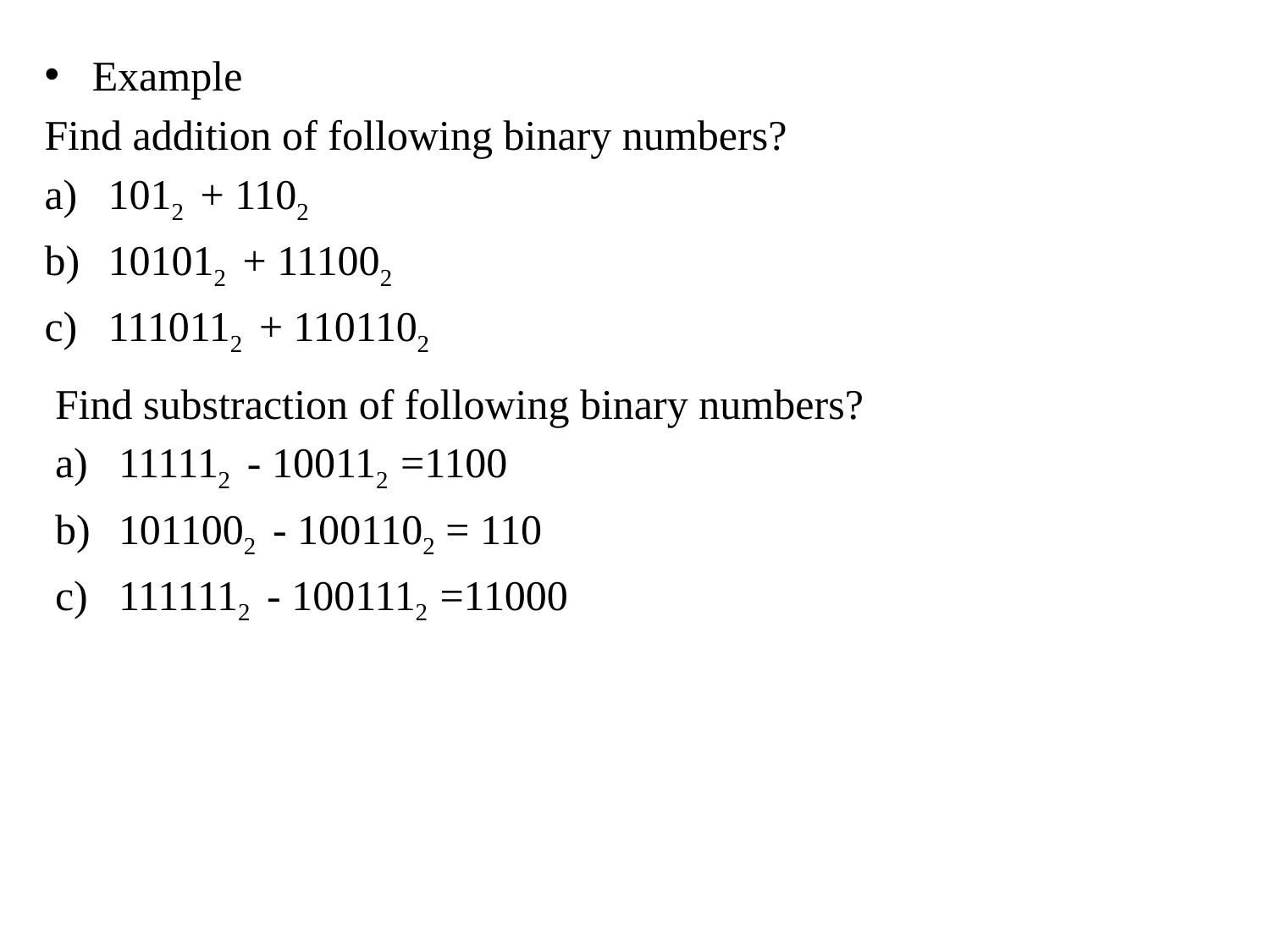

Example
Find addition of following binary numbers?
1012  + 1102
101012  + 111002
1110112  + 1101102

Find substraction of following binary numbers?
111112  - 100112  =1100
1011002  - 1001102 = 110
1111112  - 1001112  =11000